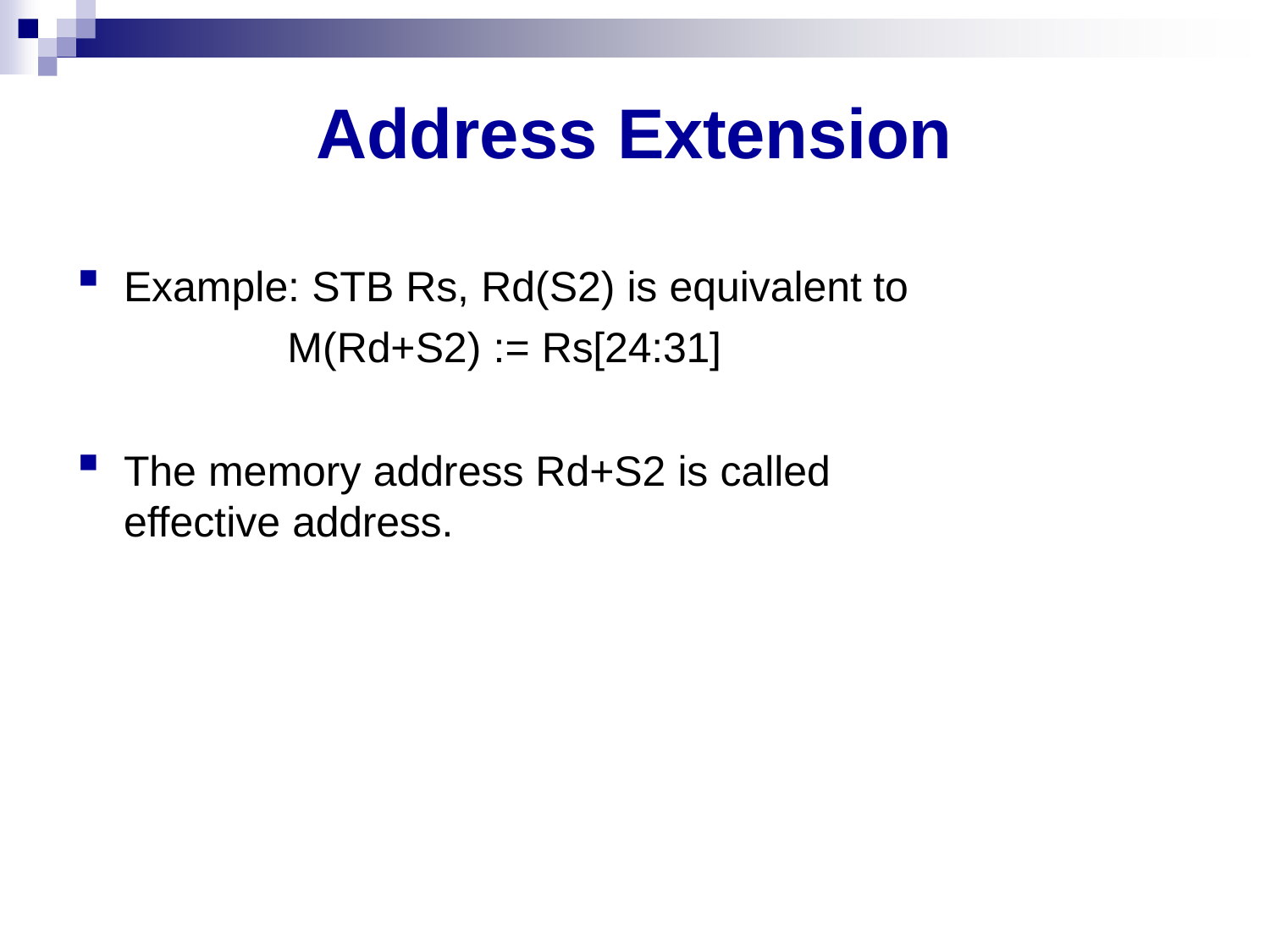

# Address Extension
Example: STB Rs, Rd(S2) is equivalent to 	M(Rd+S2) := Rs[24:31]

The memory address Rd+S2 is called effective address.